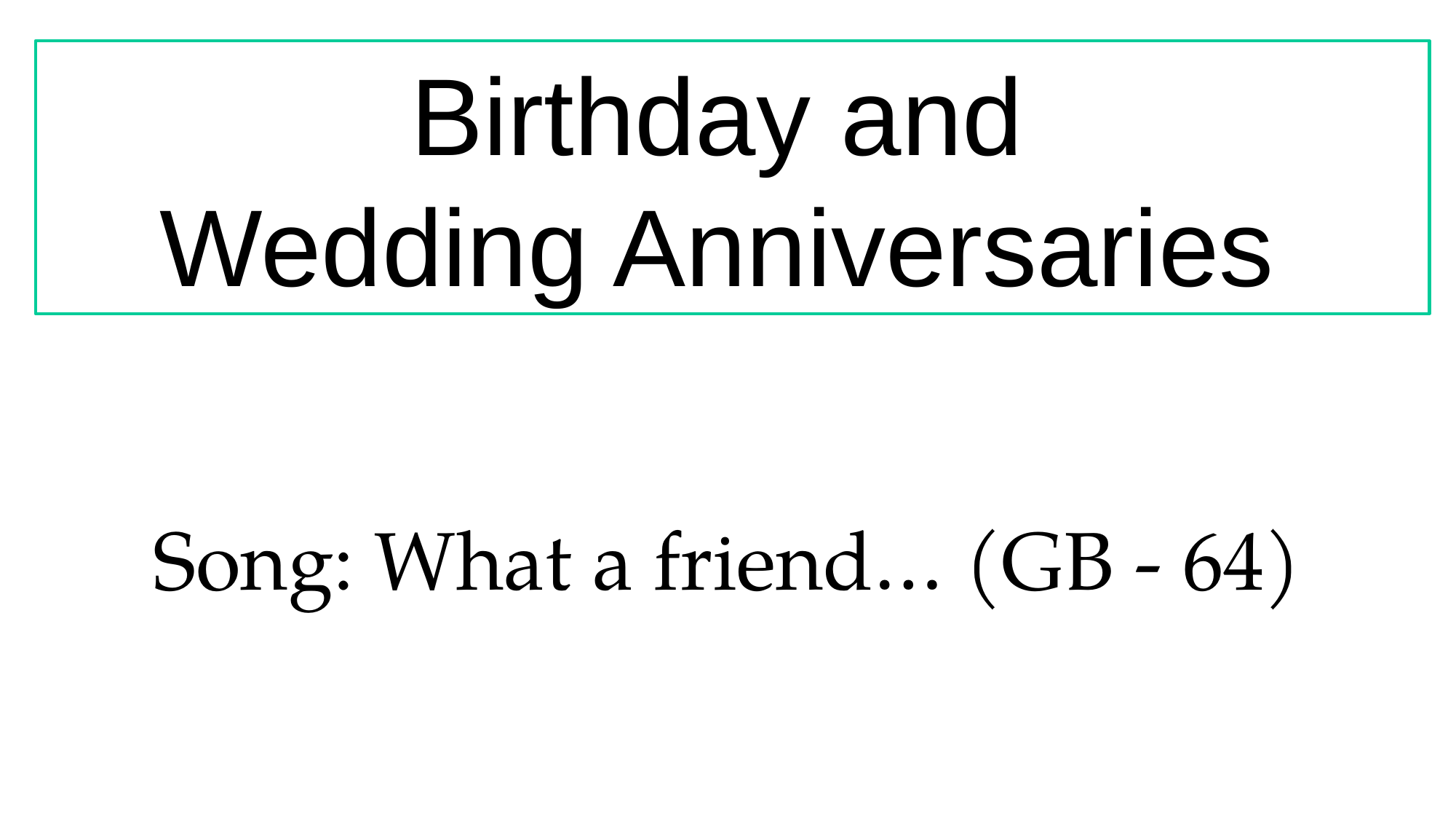

Birthday and
Wedding Anniversaries
Song: What a friend… (GB - 64)